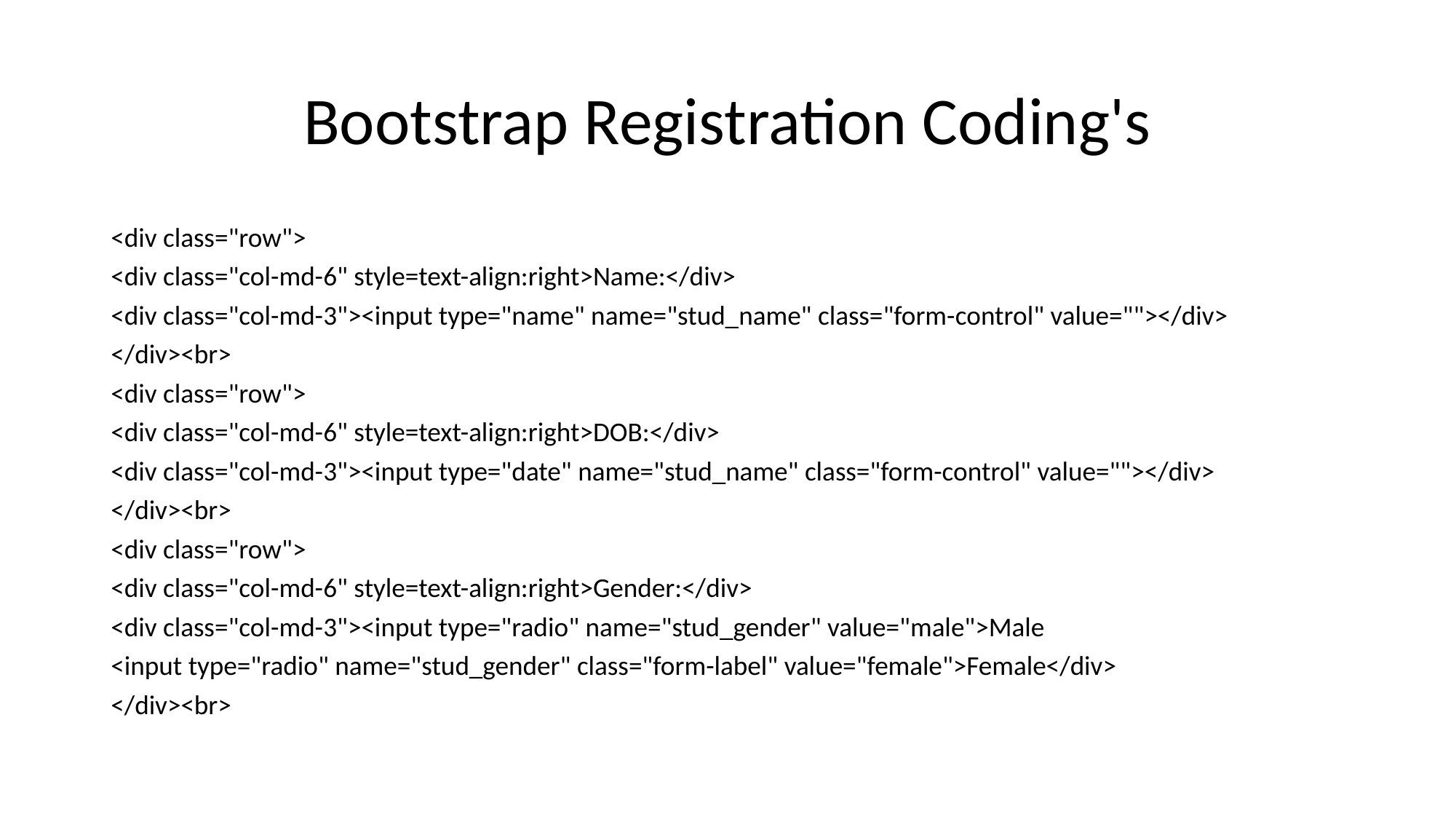

# Bootstrap Registration Coding's
<div class="row">
<div class="col-md-6" style=text-align:right>Name:</div>
<div class="col-md-3"><input type="name" name="stud_name" class="form-control" value=""></div>
</div><br>
<div class="row">
<div class="col-md-6" style=text-align:right>DOB:</div>
<div class="col-md-3"><input type="date" name="stud_name" class="form-control" value=""></div>
</div><br>
<div class="row">
<div class="col-md-6" style=text-align:right>Gender:</div>
<div class="col-md-3"><input type="radio" name="stud_gender" value="male">Male
<input type="radio" name="stud_gender" class="form-label" value="female">Female</div>
</div><br>